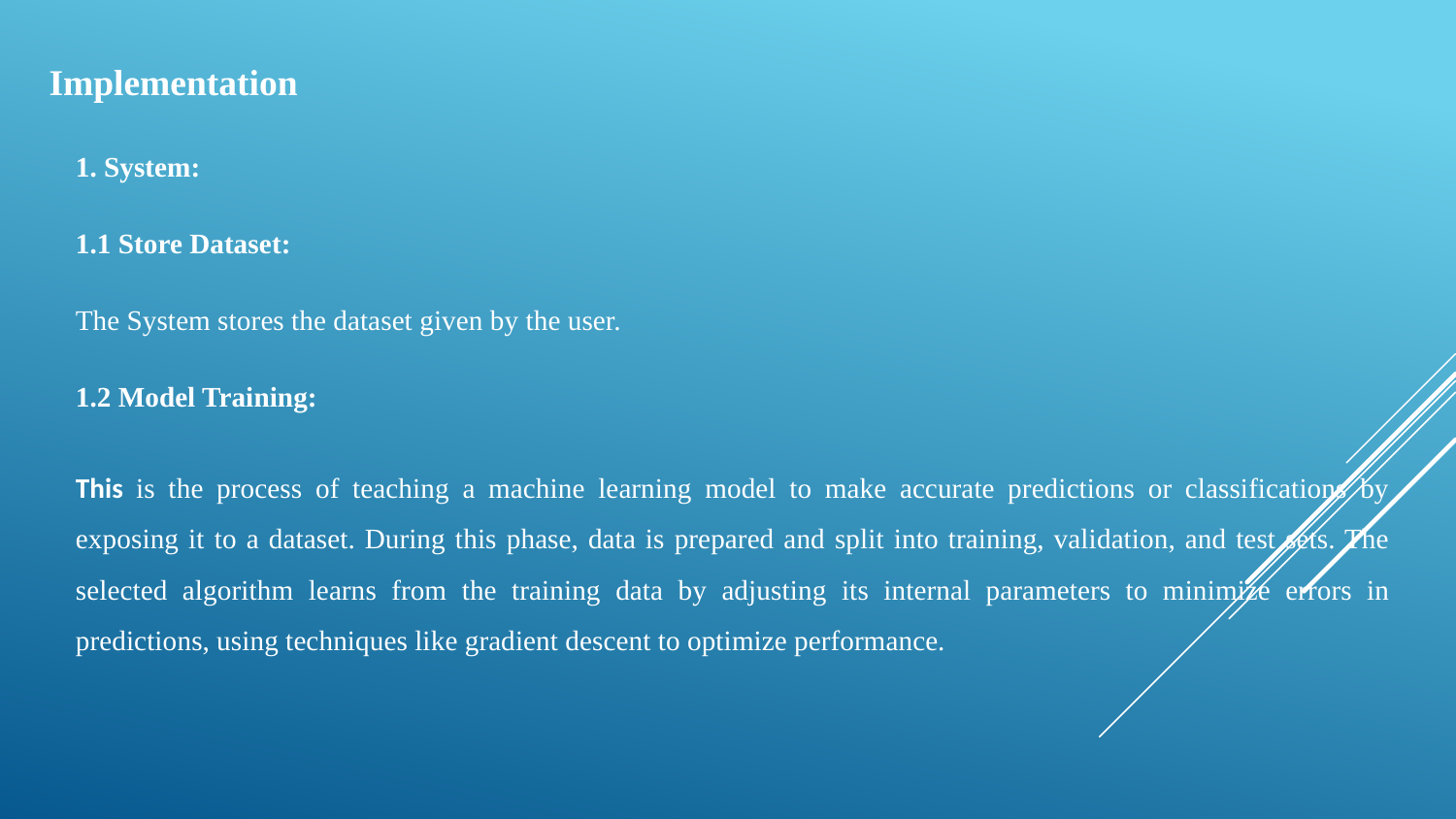

Implementation

1. System:
1.1 Store Dataset:
The System stores the dataset given by the user.
1.2 Model Training:
This is the process of teaching a machine learning model to make accurate predictions or classifications by exposing it to a dataset. During this phase, data is prepared and split into training, validation, and test sets. The selected algorithm learns from the training data by adjusting its internal parameters to minimize errors in predictions, using techniques like gradient descent to optimize performance.